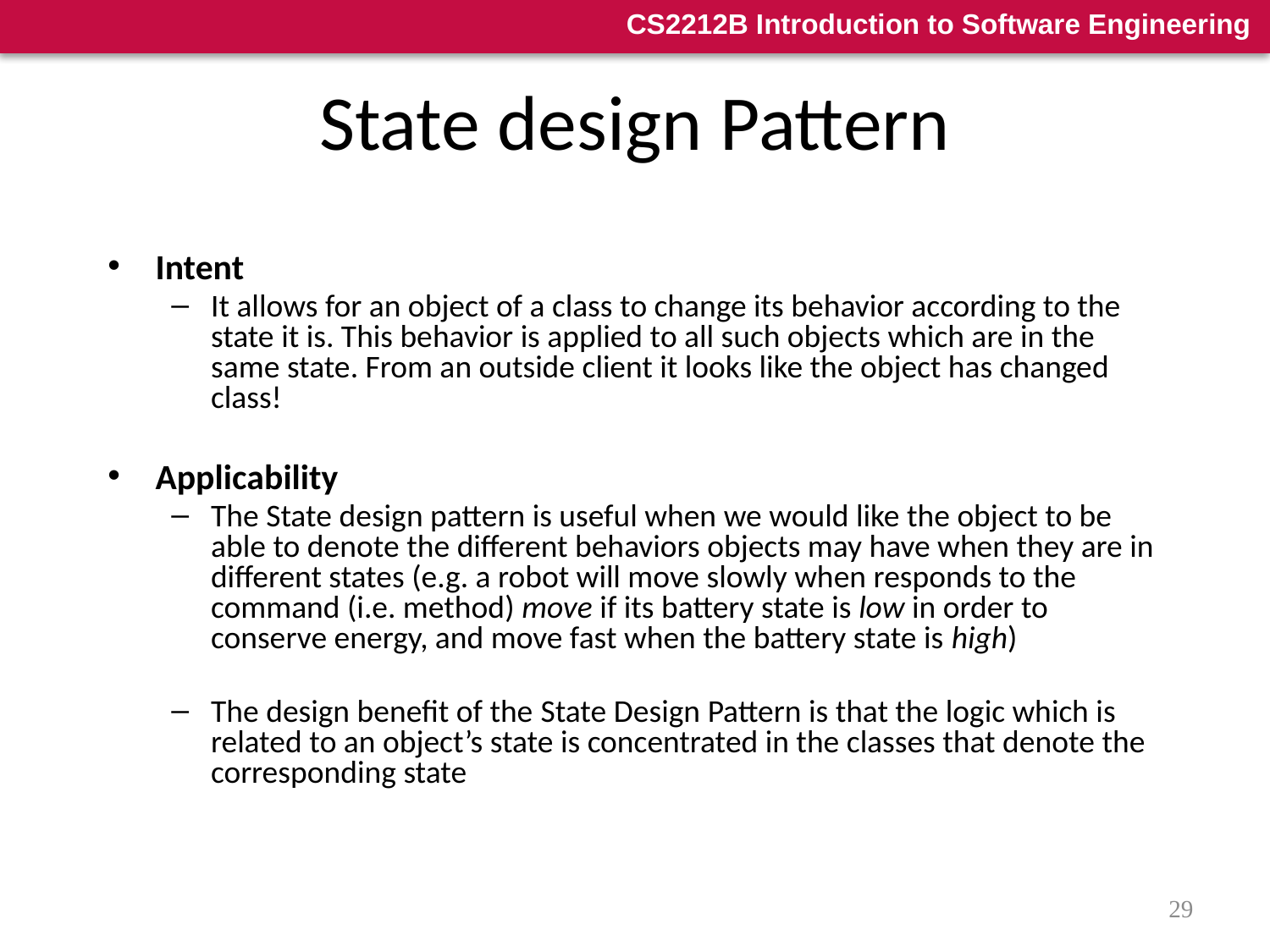

# State design Pattern
Intent
It allows for an object of a class to change its behavior according to the state it is. This behavior is applied to all such objects which are in the same state. From an outside client it looks like the object has changed class!

Applicability
The State design pattern is useful when we would like the object to be able to denote the different behaviors objects may have when they are in different states (e.g. a robot will move slowly when responds to the command (i.e. method) move if its battery state is low in order to conserve energy, and move fast when the battery state is high)

The design benefit of the State Design Pattern is that the logic which is related to an object’s state is concentrated in the classes that denote the corresponding state
29